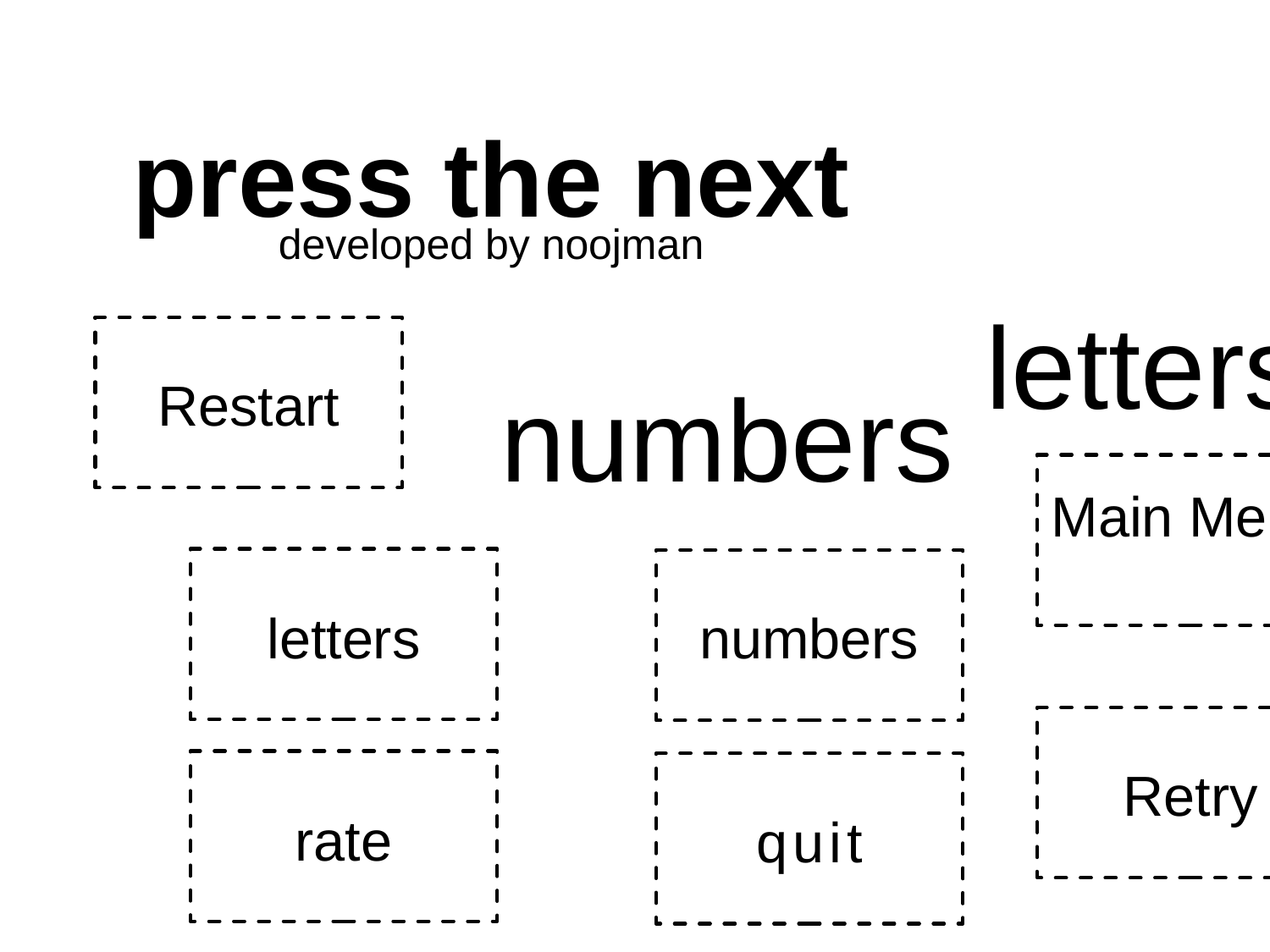

press the next
developed by noojman
letters

Restart
numbers

Main Menu

letters

numbers

Retry

rate

quit